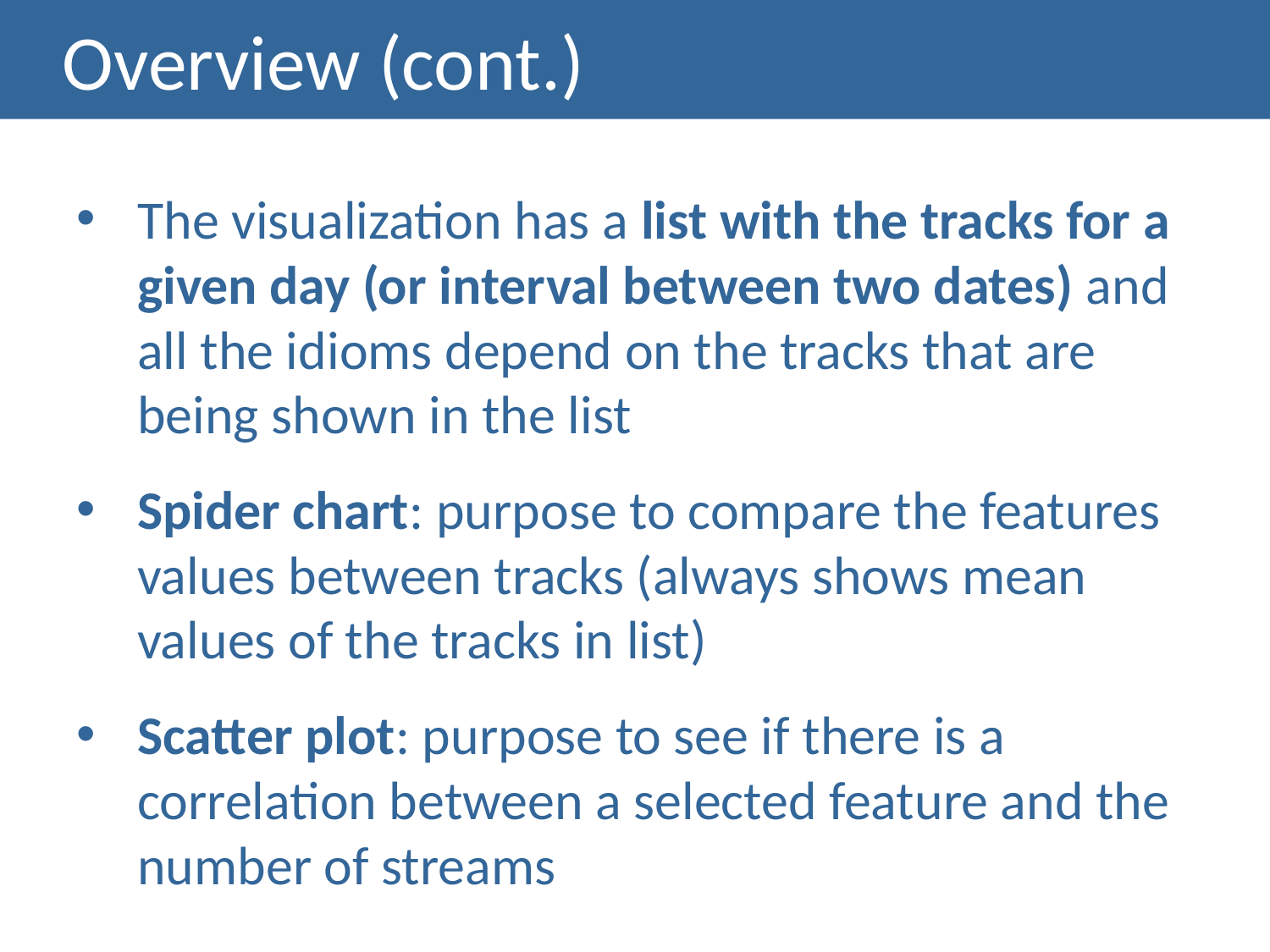

# Overview (cont.)
The visualization has a list with the tracks for a given day (or interval between two dates) and all the idioms depend on the tracks that are being shown in the list
Spider chart: purpose to compare the features values between tracks (always shows mean values of the tracks in list)
Scatter plot: purpose to see if there is a correlation between a selected feature and the number of streams